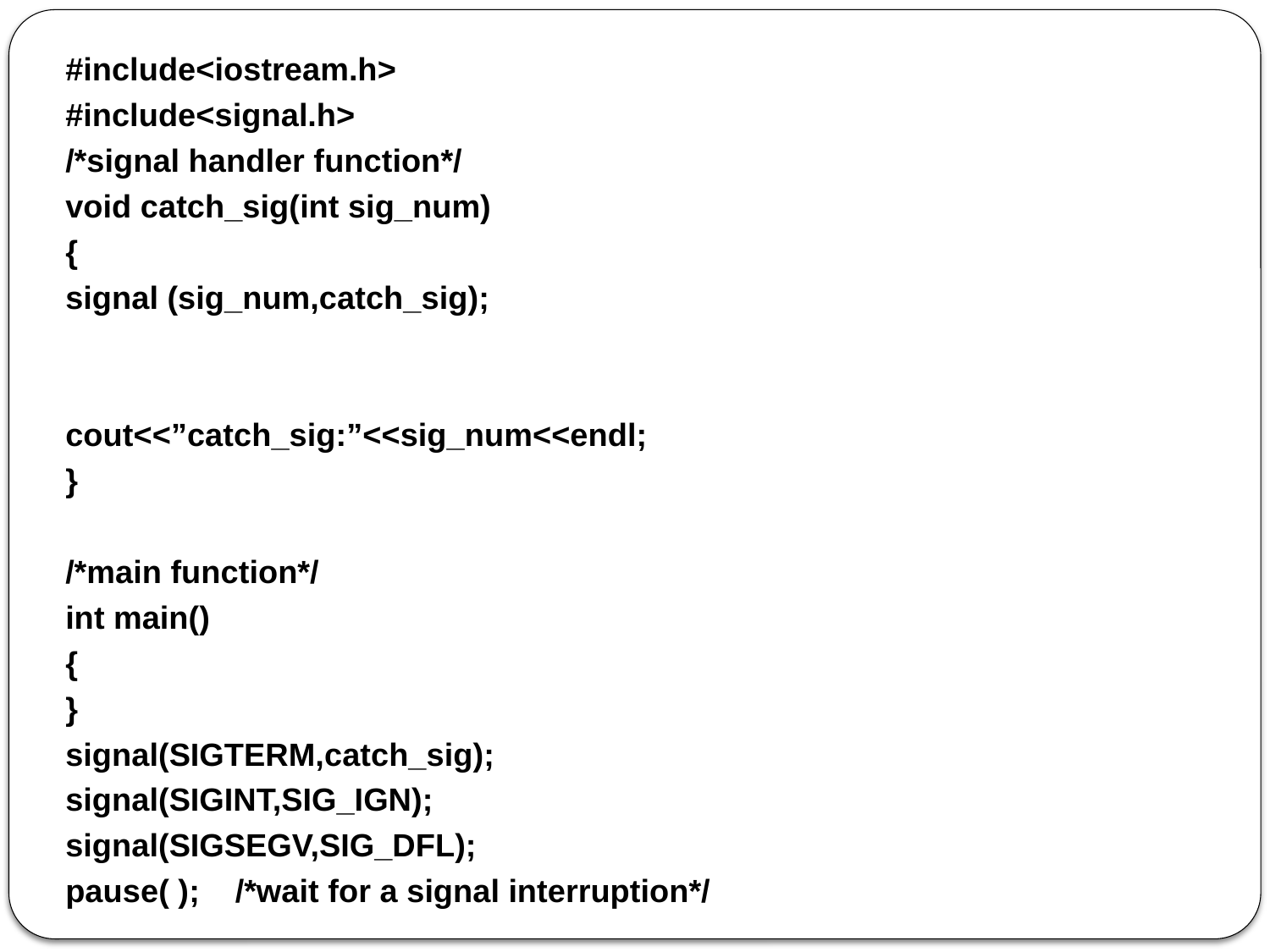

#include<iostream.h>
#include<signal.h>
/*signal handler function*/
void catch_sig(int sig_num)
{
signal (sig_num,catch_sig);

cout<<”catch_sig:”<<sig_num<<endl;
}

/*main function*/
int main()
{
}
signal(SIGTERM,catch_sig);
signal(SIGINT,SIG_IGN);
signal(SIGSEGV,SIG_DFL);
pause( );    /*wait for a signal interruption*/